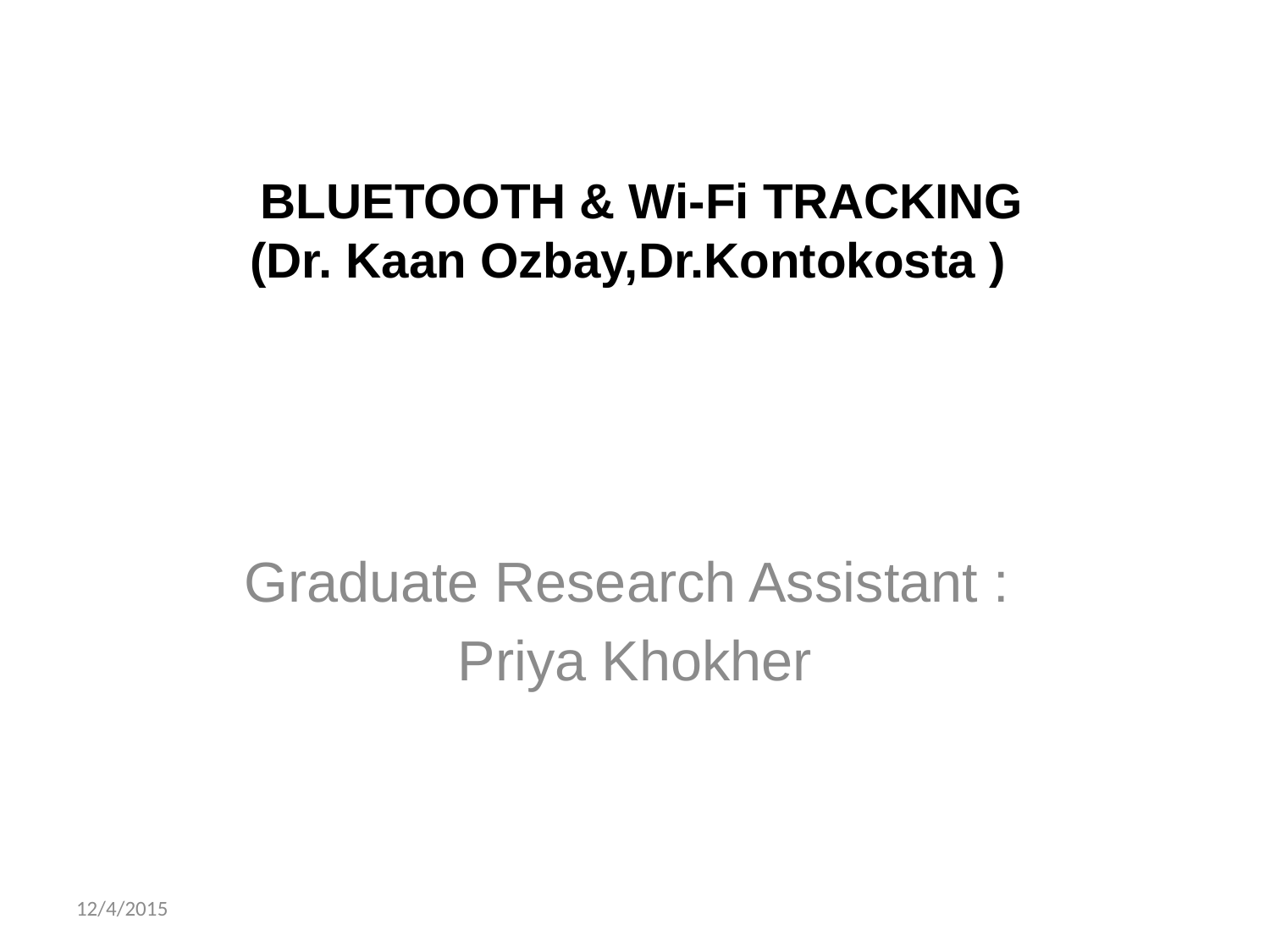

# BLUETOOTH & Wi-Fi TRACKING (Dr. Kaan Ozbay,Dr.Kontokosta )
Graduate Research Assistant :
Priya Khokher
12/4/2015